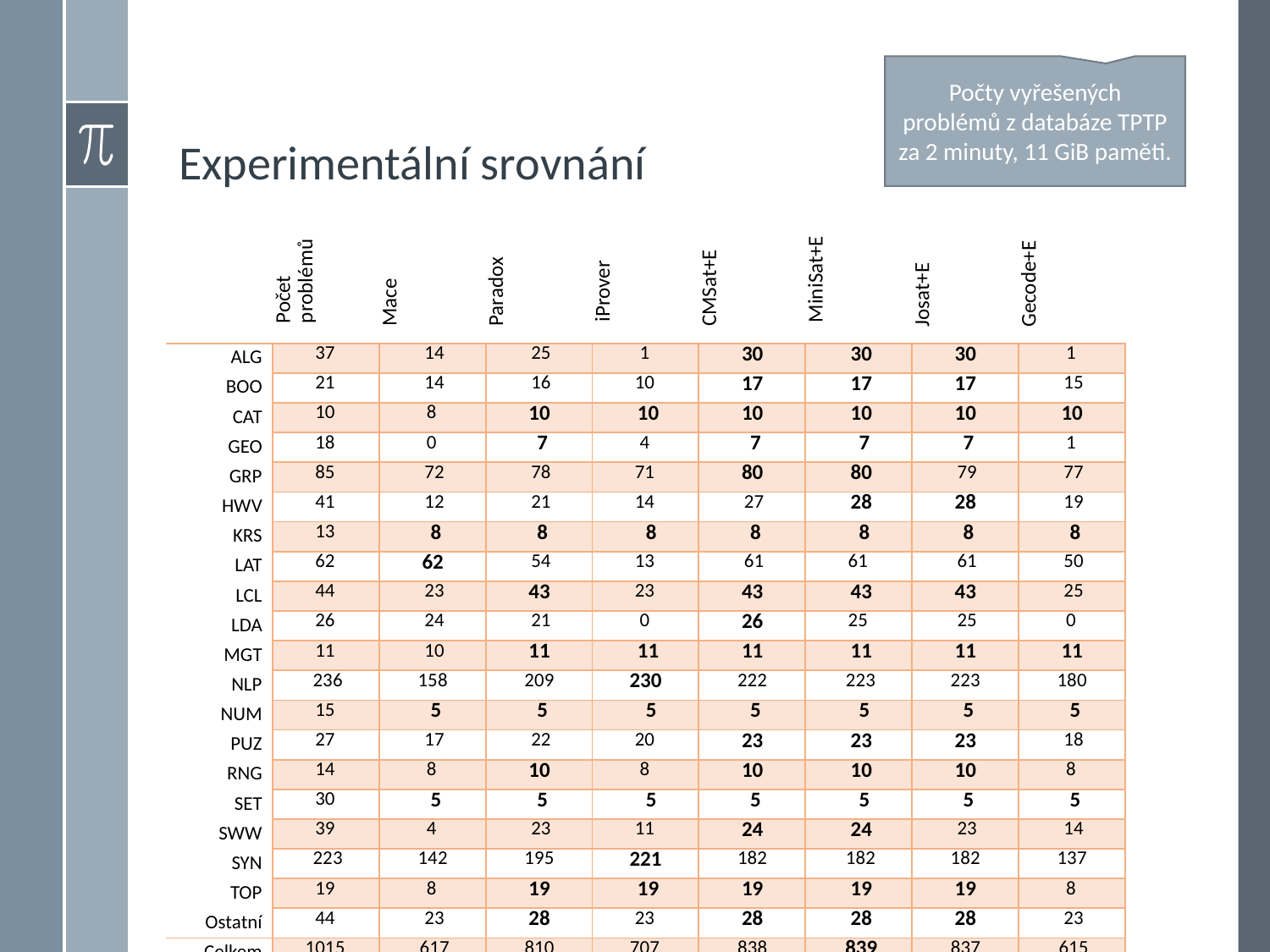

# Experimentální srovnání
Počty vyřešených problémů z databáze TPTP za 2 minuty, 11 GiB paměti.
|  | Počet problémů | Mace | Paradox | iProver | CMSat+E | MiniSat+E | Josat+E | Gecode+E |
| --- | --- | --- | --- | --- | --- | --- | --- | --- |
| ALG | 37 | 14 | 25 | 1 | 30 | 30 | 30 | 1 |
| BOO | 21 | 14 | 16 | 10 | 17 | 17 | 17 | 15 |
| CAT | 10 | 8 | 10 | 10 | 10 | 10 | 10 | 10 |
| GEO | 18 | 0 | 7 | 4 | 7 | 7 | 7 | 1 |
| GRP | 85 | 72 | 78 | 71 | 80 | 80 | 79 | 77 |
| HWV | 41 | 12 | 21 | 14 | 27 | 28 | 28 | 19 |
| KRS | 13 | 8 | 8 | 8 | 8 | 8 | 8 | 8 |
| LAT | 62 | 62 | 54 | 13 | 61 | 61 | 61 | 50 |
| LCL | 44 | 23 | 43 | 23 | 43 | 43 | 43 | 25 |
| LDA | 26 | 24 | 21 | 0 | 26 | 25 | 25 | 0 |
| MGT | 11 | 10 | 11 | 11 | 11 | 11 | 11 | 11 |
| NLP | 236 | 158 | 209 | 230 | 222 | 223 | 223 | 180 |
| NUM | 15 | 5 | 5 | 5 | 5 | 5 | 5 | 5 |
| PUZ | 27 | 17 | 22 | 20 | 23 | 23 | 23 | 18 |
| RNG | 14 | 8 | 10 | 8 | 10 | 10 | 10 | 8 |
| SET | 30 | 5 | 5 | 5 | 5 | 5 | 5 | 5 |
| SWW | 39 | 4 | 23 | 11 | 24 | 24 | 23 | 14 |
| SYN | 223 | 142 | 195 | 221 | 182 | 182 | 182 | 137 |
| TOP | 19 | 8 | 19 | 19 | 19 | 19 | 19 | 8 |
| Ostatní | 44 | 23 | 28 | 23 | 28 | 28 | 28 | 23 |
| Celkem | 1015 | 617 | 810 | 707 | 838 | 839 | 837 | 615 |